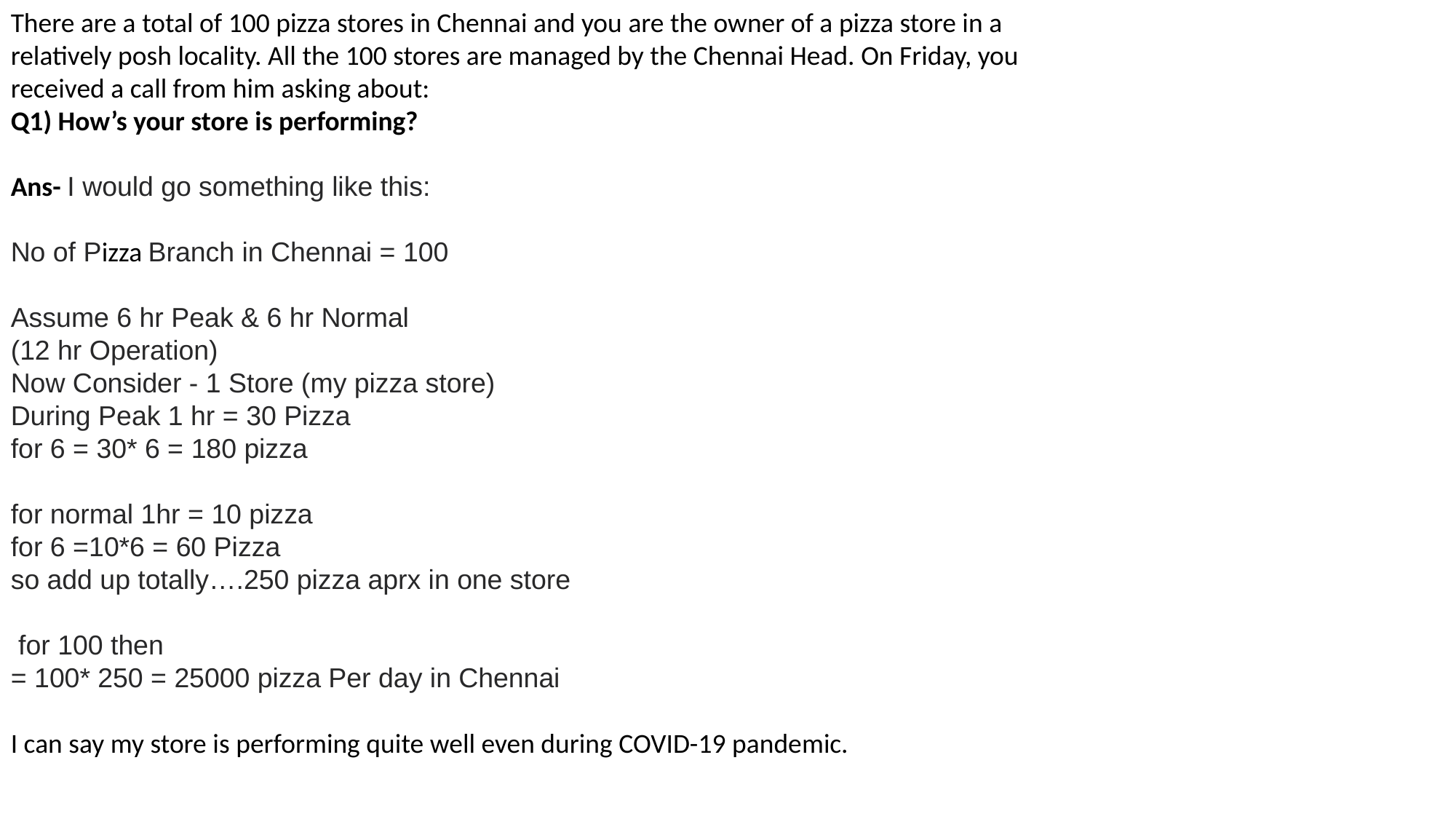

There are a total of 100 pizza stores in Chennai and you are the owner of a pizza store in a relatively posh locality. All the 100 stores are managed by the Chennai Head. On Friday, you received a call from him asking about:
Q1) How’s your store is performing?

Ans- I would go something like this:

No of Pizza Branch in Chennai = 100

Assume 6 hr Peak & 6 hr Normal
(12 hr Operation)
Now Consider - 1 Store (my pizza store)
During Peak 1 hr = 30 Pizza
for 6 = 30* 6 = 180 pizza

for normal 1hr = 10 pizza
for 6 =10*6 = 60 Pizza
so add up totally….250 pizza aprx in one store

 for 100 then
= 100* 250 = 25000 pizza Per day in Chennai

I can say my store is performing quite well even during COVID-19 pandemic.